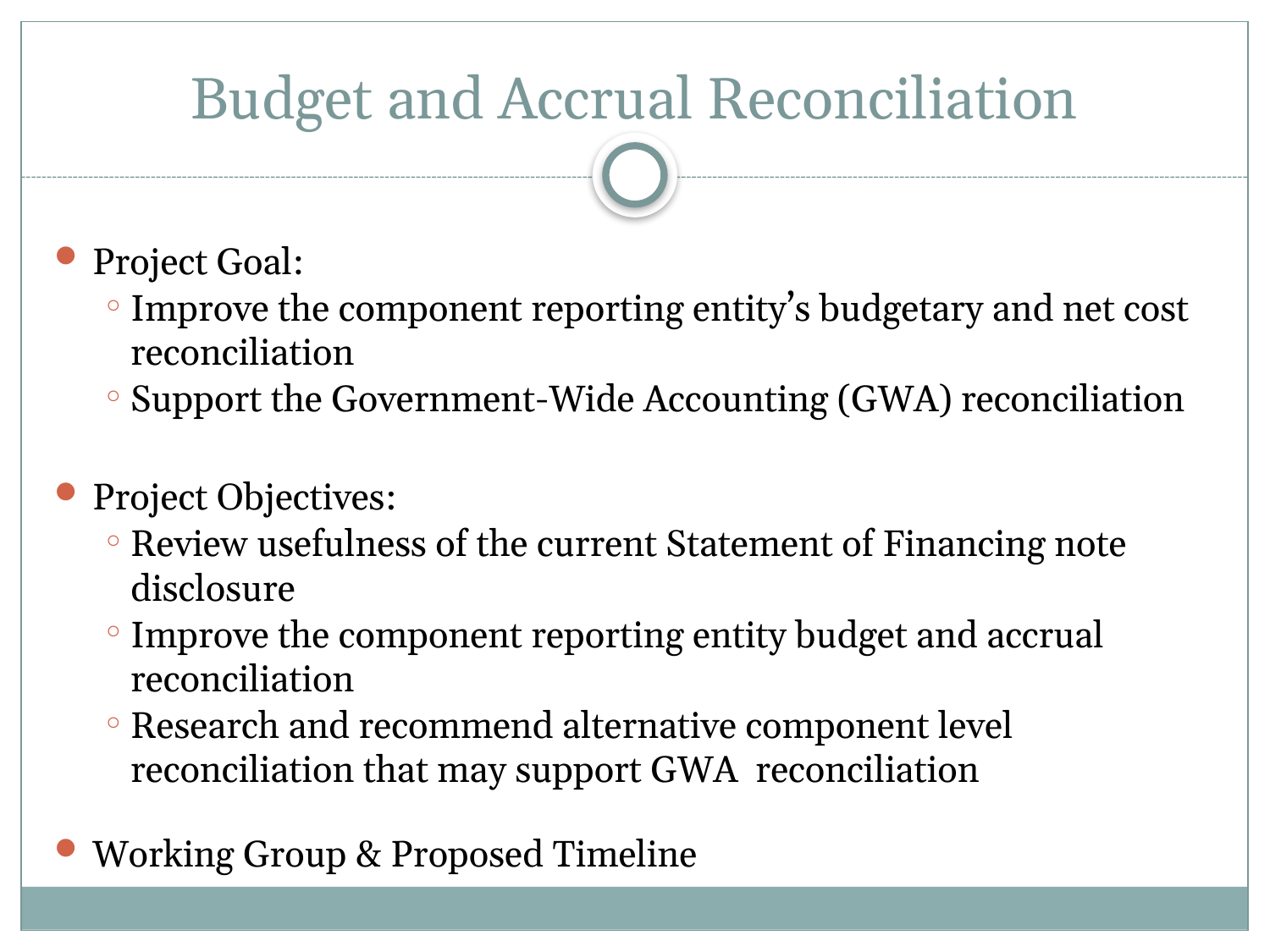

# Budget and Accrual Reconciliation

Project Goal:
Improve the component reporting entity’s budgetary and net cost reconciliation
Support the Government-Wide Accounting (GWA) reconciliation

Project Objectives:
Review usefulness of the current Statement of Financing note disclosure
Improve the component reporting entity budget and accrual reconciliation
Research and recommend alternative component level reconciliation that may support GWA  reconciliation

Working Group & Proposed Timeline